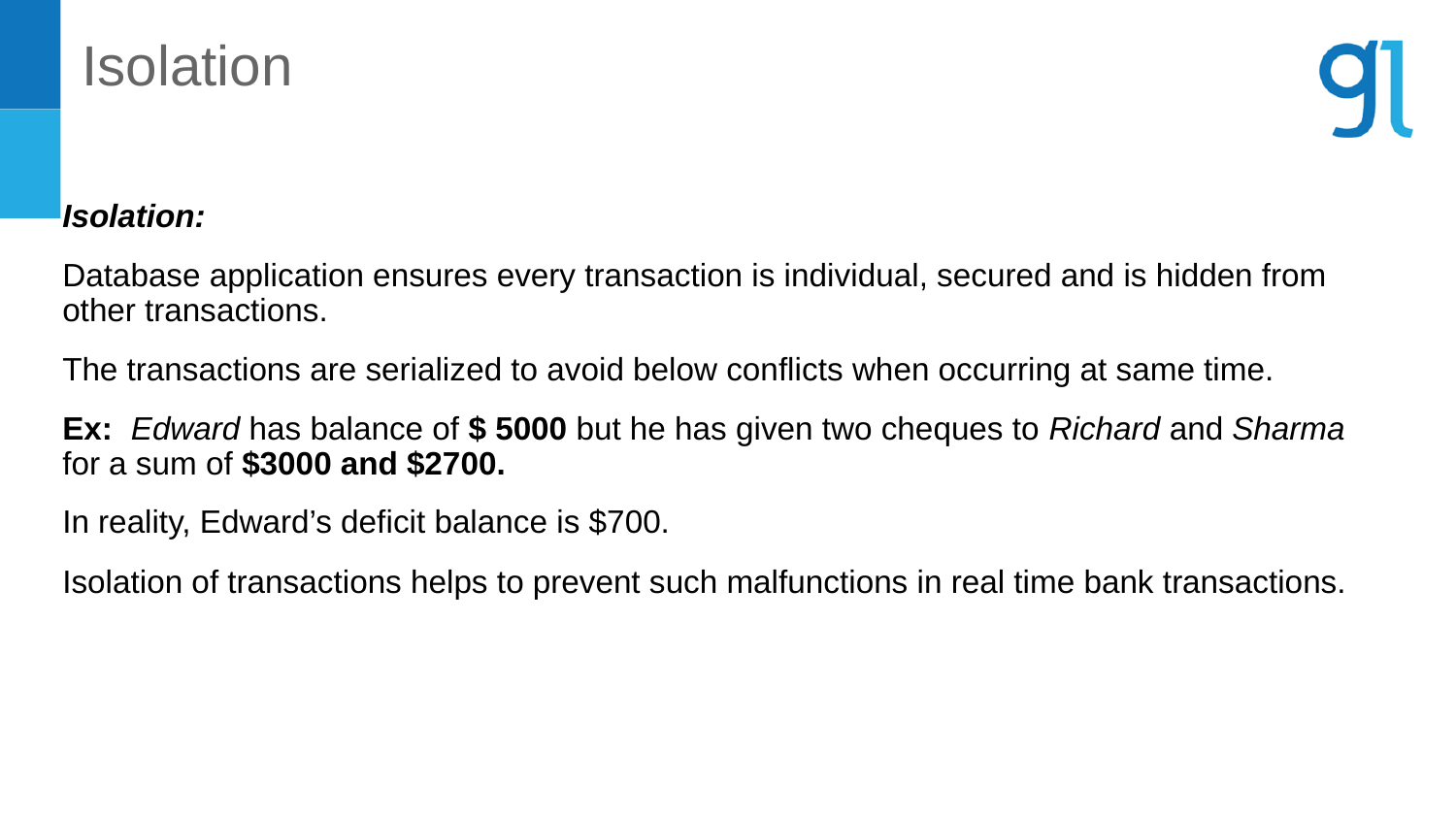

Isolation

Isolation:
Database application ensures every transaction is individual, secured and is hidden from other transactions.
The transactions are serialized to avoid below conflicts when occurring at same time.
Ex:  Edward has balance of $ 5000 but he has given two cheques to Richard and Sharma for a sum of $3000 and $2700.
In reality, Edward’s deficit balance is $700.
Isolation of transactions helps to prevent such malfunctions in real time bank transactions.